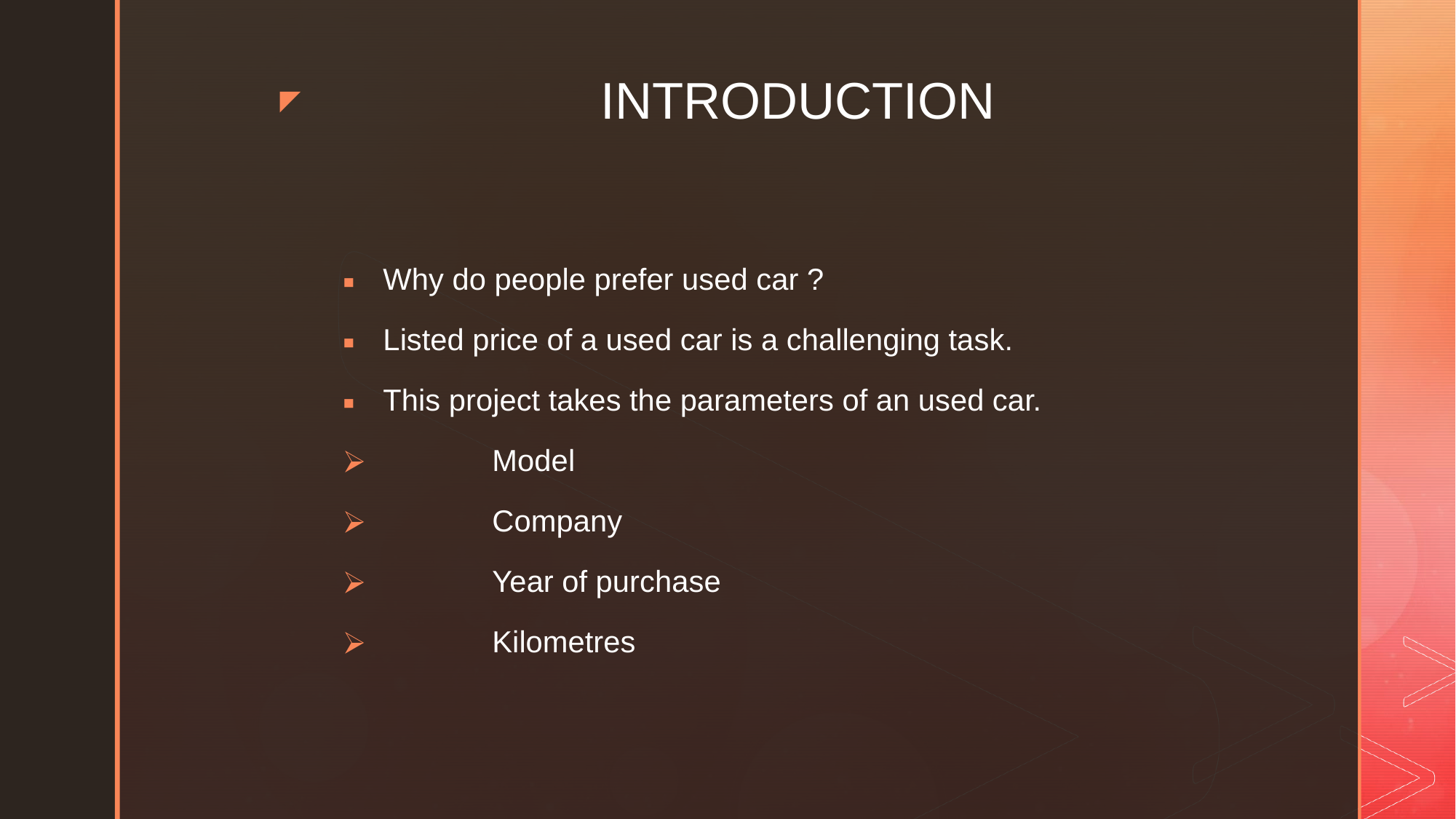

# INTRODUCTION
Why do people prefer used car ?
Listed price of a used car is a challenging task.
This project takes the parameters of an used car.
	Model
	Company
	Year of purchase
	Kilometres